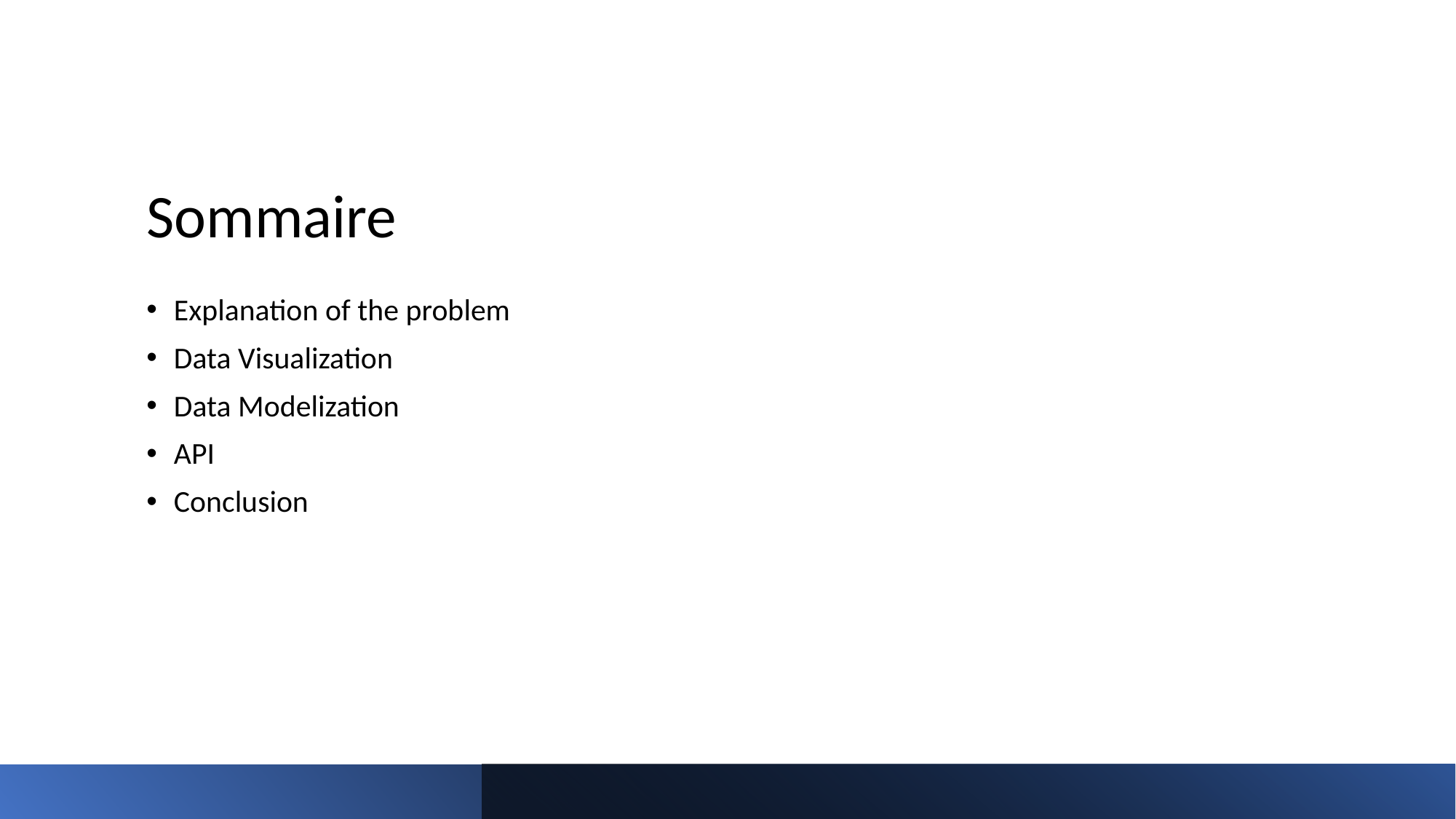

# Sommaire
Explanation of the problem
Data Visualization
Data Modelization
API
Conclusion
GATINOIS-GOURLET-Projet_Python
2